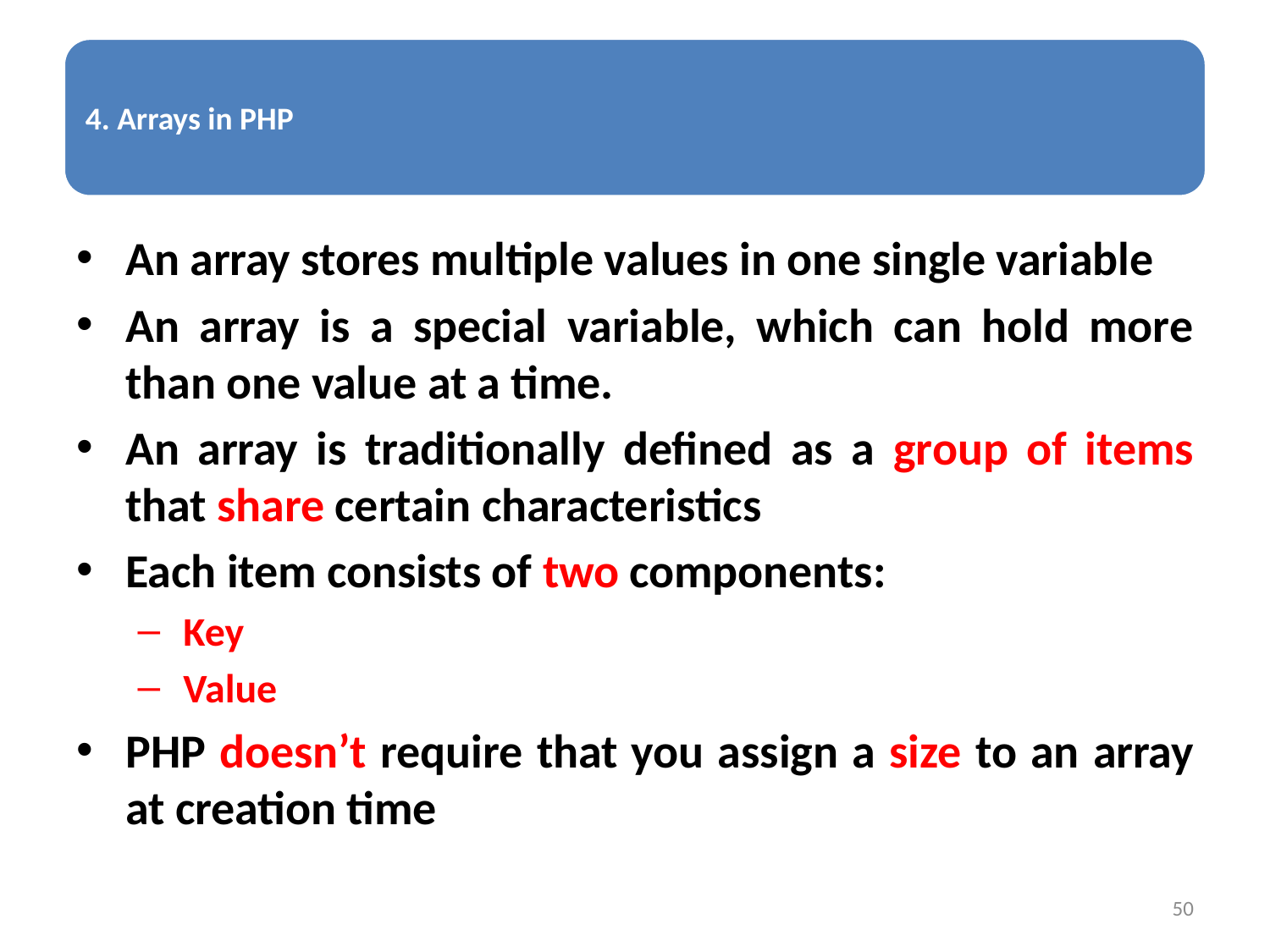

4. Arrays in PHP
An array stores multiple values in one single variable
An array is a special variable, which can hold more than one value at a time.
An array is traditionally defined as a group of items that share certain characteristics
Each item consists of two components:
Key
Value
PHP doesn’t require that you assign a size to an array at creation time
50